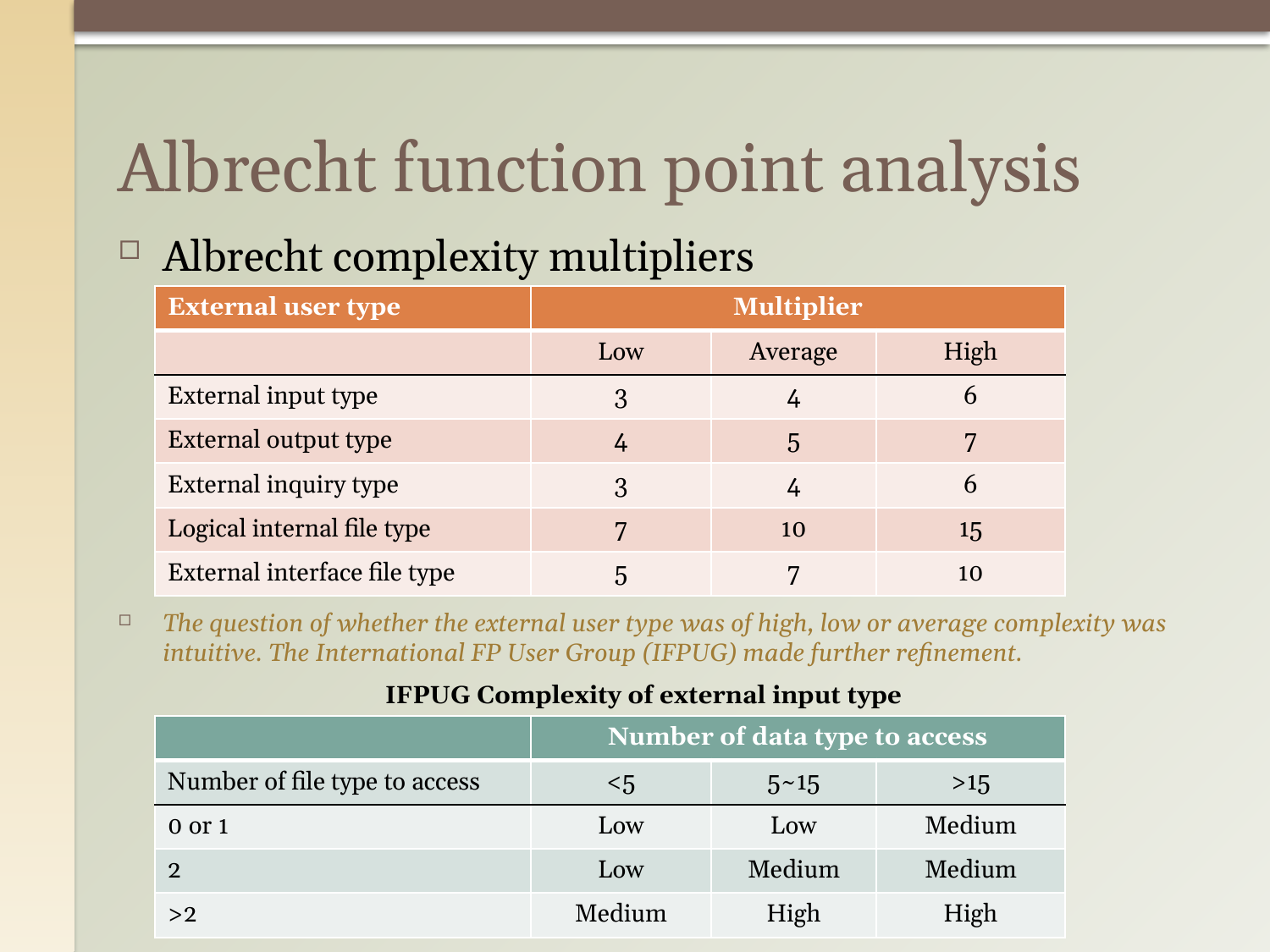

# Albrecht function point analysis
Albrecht complexity multipliers

The question of whether the external user type was of high, low or average complexity was intuitive. The International FP User Group (IFPUG) made further refinement.
                                          IFPUG Complexity of external input type
| External user type | Multiplier |  |  |
| --- | --- | --- | --- |
|  | Low | Average | High |
| External input type | 3 | 4 | 6 |
| External output type | 4 | 5 | 7 |
| External inquiry type | 3 | 4 | 6 |
| Logical internal file type | 7 | 10 | 15 |
| External interface file type | 5 | 7 | 10 |
|  | Number of data type to access |  |  |
| --- | --- | --- | --- |
| Number of file type to access | <5 | 5~15 | >15 |
| 0 or 1 | Low | Low | Medium |
| 2 | Low | Medium | Medium |
| >2 | Medium | High | High |